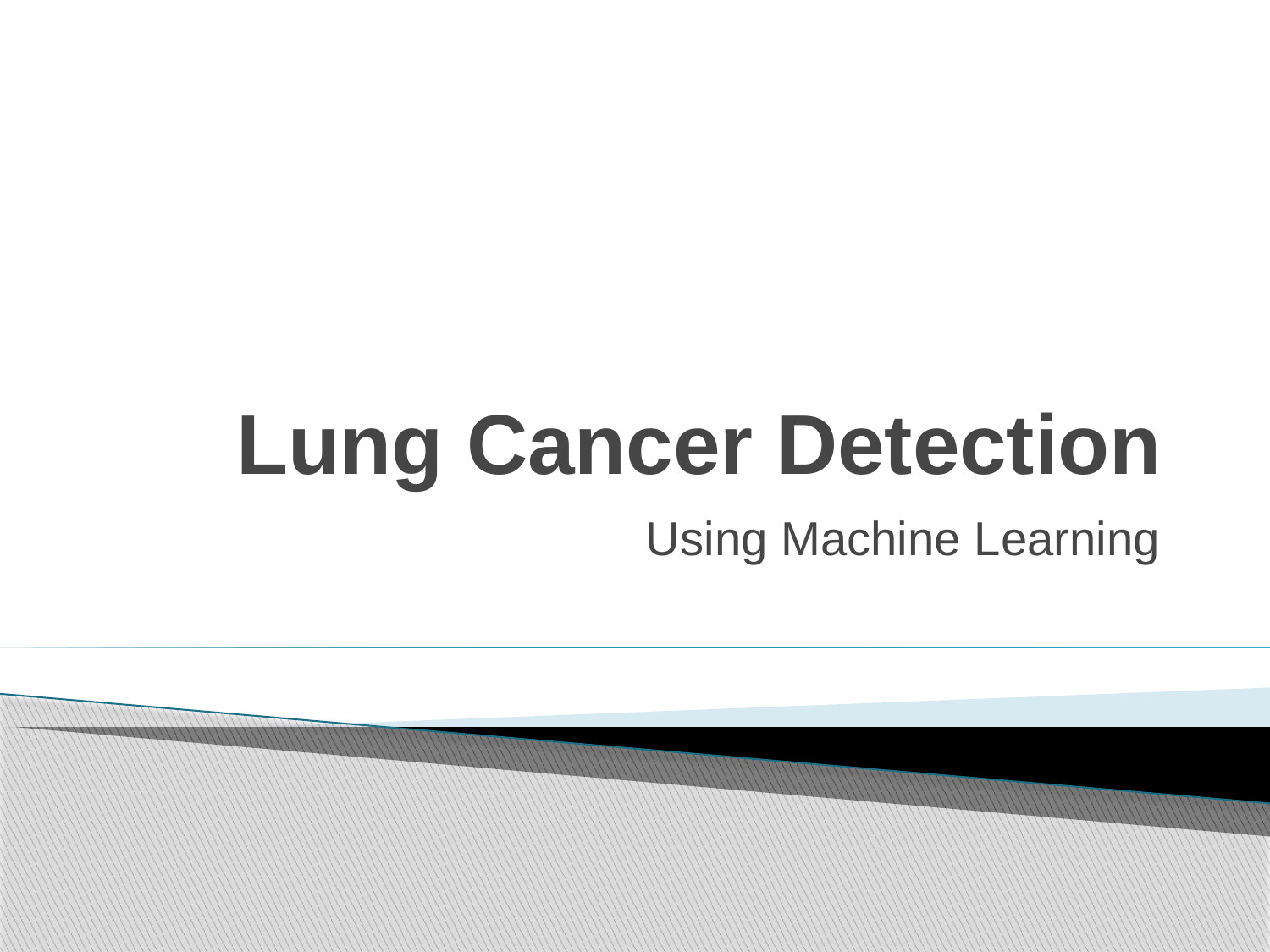

# Lung Cancer Detection
Using Machine Learning